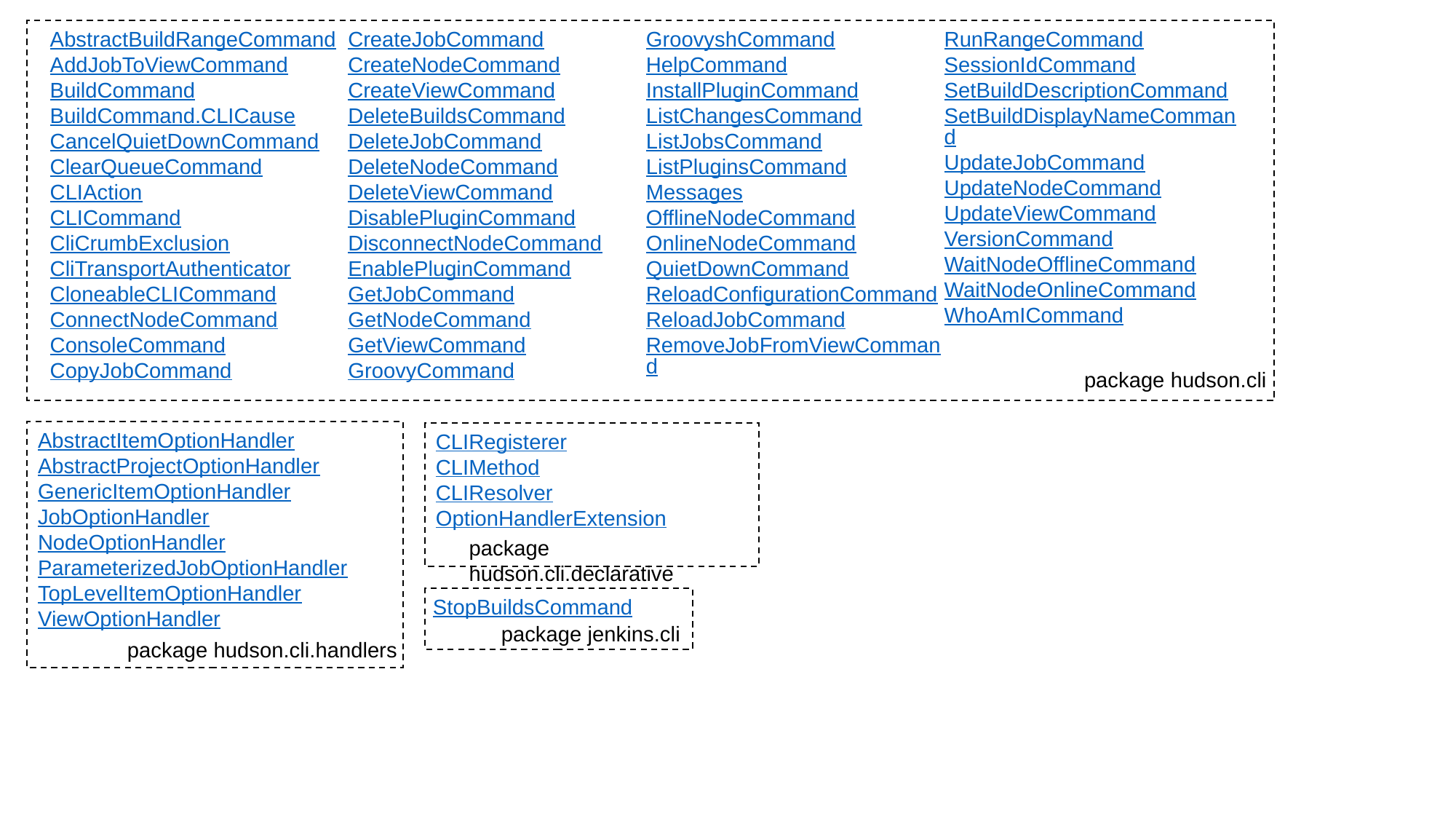

AbstractBuildRangeCommand
AddJobToViewCommand
BuildCommand
BuildCommand.CLICause
CancelQuietDownCommand
ClearQueueCommand
CLIAction
CLICommand
CliCrumbExclusion
CliTransportAuthenticator
CloneableCLICommand
ConnectNodeCommand
ConsoleCommand
CopyJobCommand
CreateJobCommand
CreateNodeCommand
CreateViewCommand
DeleteBuildsCommand
DeleteJobCommand
DeleteNodeCommand
DeleteViewCommand
DisablePluginCommand
DisconnectNodeCommand
EnablePluginCommand
GetJobCommand
GetNodeCommand
GetViewCommand
GroovyCommand
GroovyshCommand
HelpCommand
InstallPluginCommand
ListChangesCommand
ListJobsCommand
ListPluginsCommand
Messages
OfflineNodeCommand
OnlineNodeCommand
QuietDownCommand
ReloadConfigurationCommand
ReloadJobCommand
RemoveJobFromViewCommand
RunRangeCommand
SessionIdCommand
SetBuildDescriptionCommand
SetBuildDisplayNameCommand
UpdateJobCommand
UpdateNodeCommand
UpdateViewCommand
VersionCommand
WaitNodeOfflineCommand
WaitNodeOnlineCommand
WhoAmICommand
package hudson.cli
AbstractItemOptionHandler
AbstractProjectOptionHandler
GenericItemOptionHandler
JobOptionHandler
NodeOptionHandler
ParameterizedJobOptionHandler
TopLevelItemOptionHandler
ViewOptionHandler

package hudson.cli.handlers
CLIRegisterer
CLIMethod
CLIResolver
OptionHandlerExtension

package hudson.cli.declarative
StopBuildsCommand

package jenkins.cli